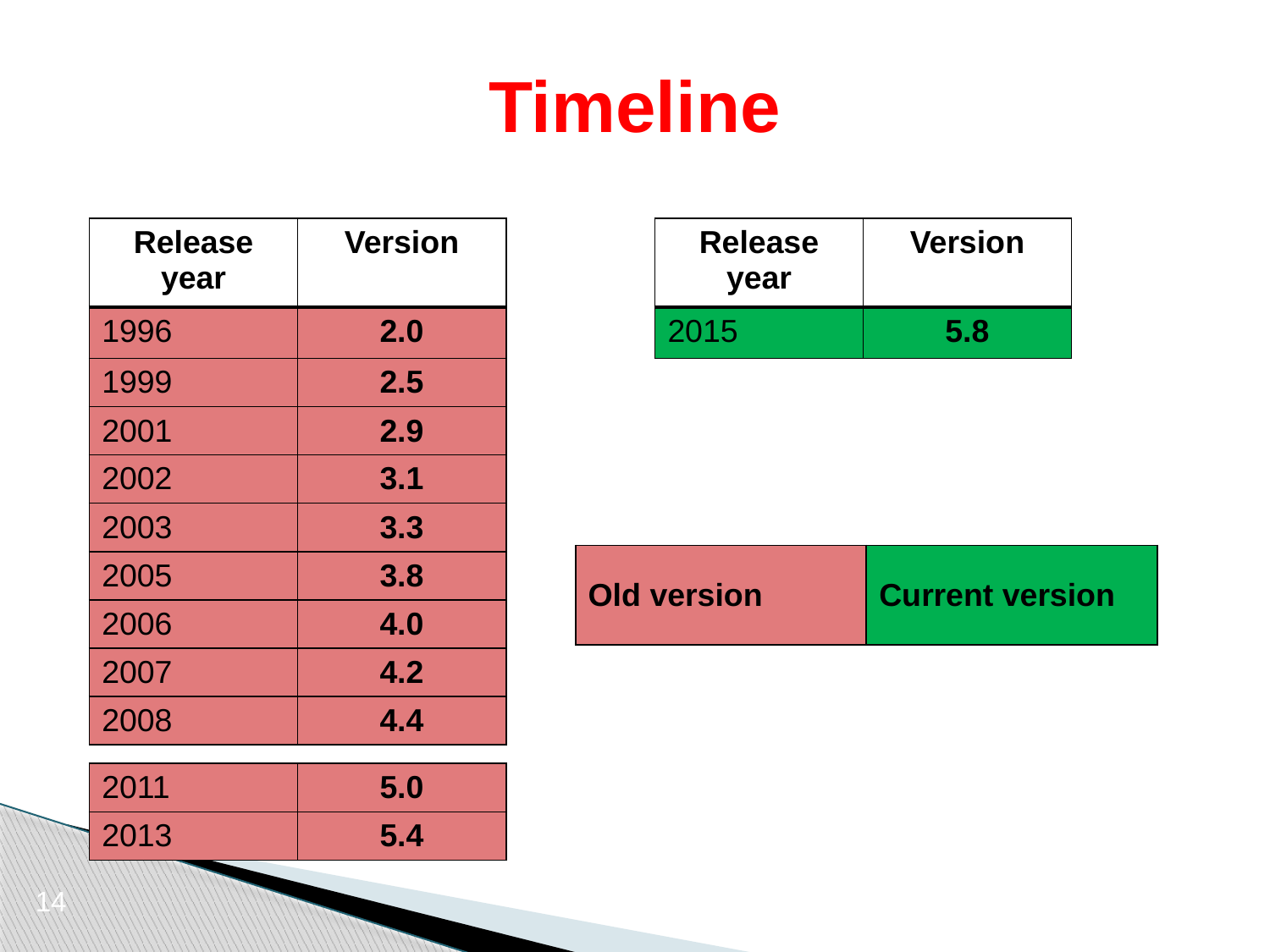

# Timeline
| Release year | Version |
| --- | --- |
| 1996 | 2.0 |
| 1999 | 2.5 |
| Release year | Version |
| --- | --- |
| 2015 | 5.8 |
| 2001 | 2.9 |
| --- | --- |
| 2002 | 3.1 |
| 2003 | 3.3 |
| 2005 | 3.8 |
| 2006 | 4.0 |
| 2007 | 4.2 |
| 2008 | 4.4 |
| Old version | Current version |
| --- | --- |
| 2011 | 5.0 |
| --- | --- |
| 2013 | 5.4 |
14